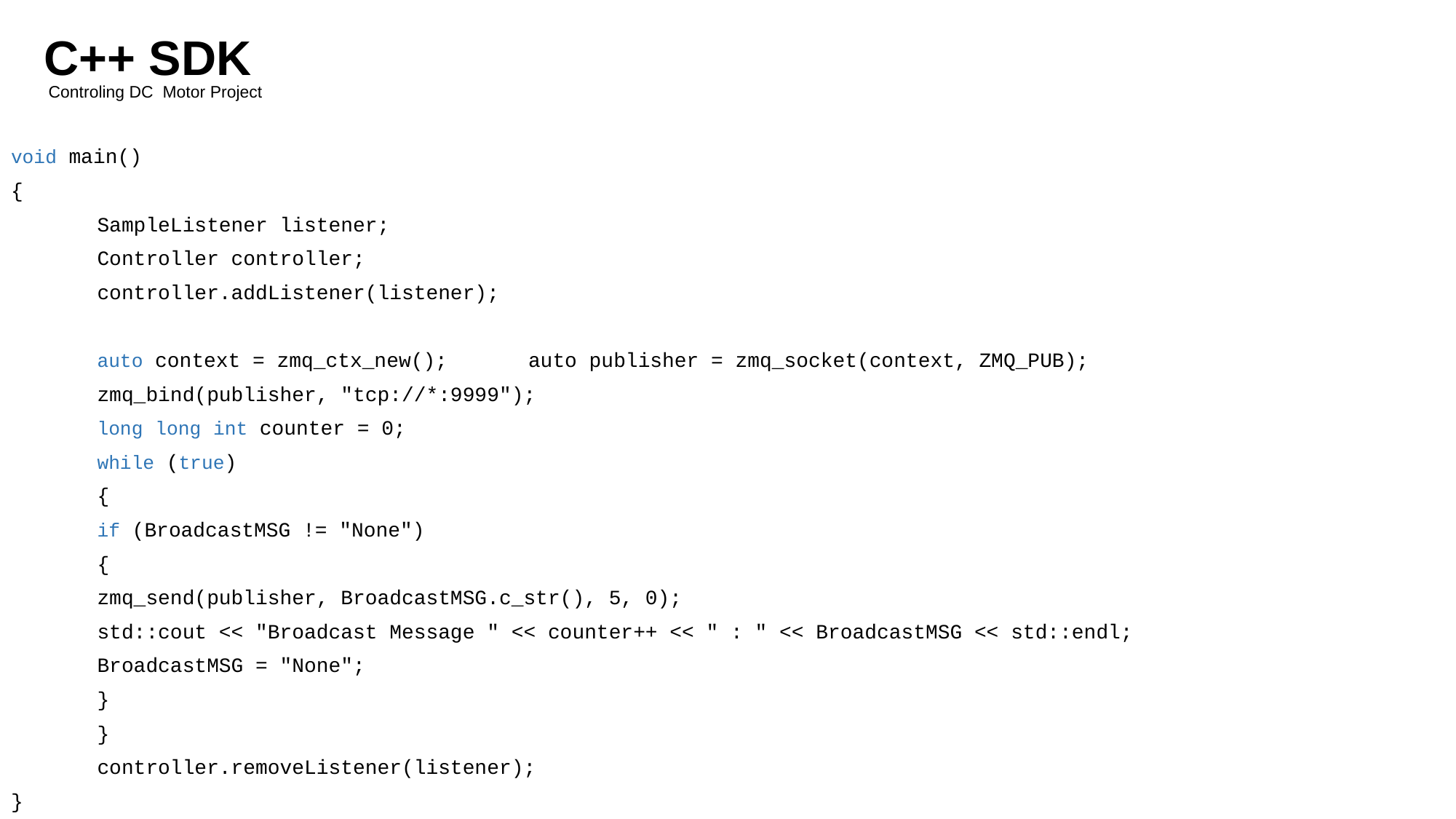

C++ SDK
Controling DC  Motor Project
void main()
{
	SampleListener listener;
	Controller controller;
	controller.addListener(listener);

	auto context = zmq_ctx_new();	auto publisher = zmq_socket(context, ZMQ_PUB);
	zmq_bind(publisher, "tcp://*:9999");
	long long int counter = 0;
	while (true)
	{
		if (BroadcastMSG != "None")
		{
			zmq_send(publisher, BroadcastMSG.c_str(), 5, 0);
			std::cout << "Broadcast Message " << counter++ << " : " << BroadcastMSG << std::endl;
			BroadcastMSG = "None";
		}
	}
	controller.removeListener(listener);
}